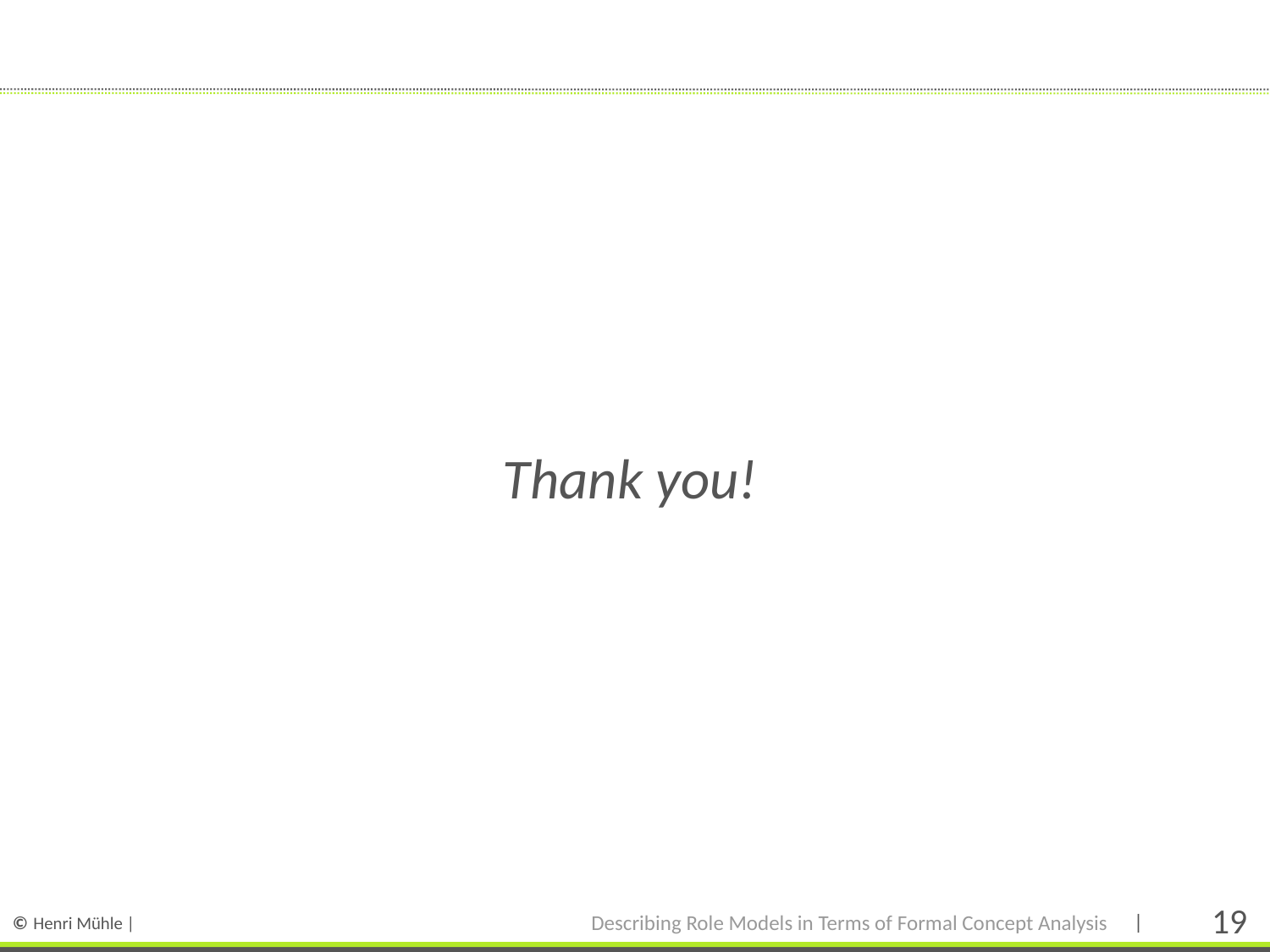

# Thank you!
Describing Role Models in Terms of Formal Concept Analysis